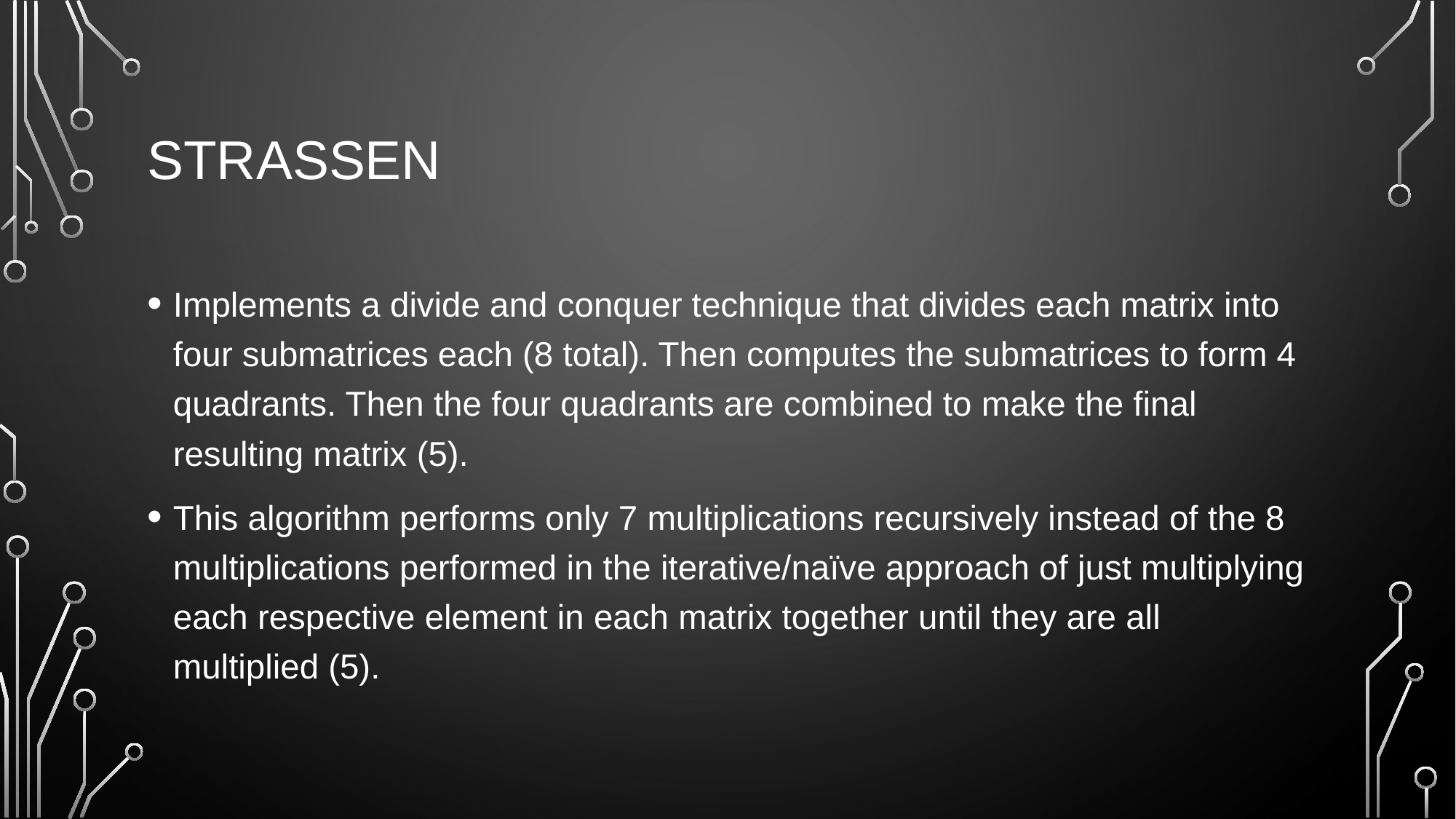

# Strassen
Implements a divide and conquer technique that divides each matrix into four submatrices each (8 total). Then computes the submatrices to form 4 quadrants. Then the four quadrants are combined to make the final resulting matrix (5).
This algorithm performs only 7 multiplications recursively instead of the 8 multiplications performed in the iterative/naïve approach of just multiplying each respective element in each matrix together until they are all multiplied (5).